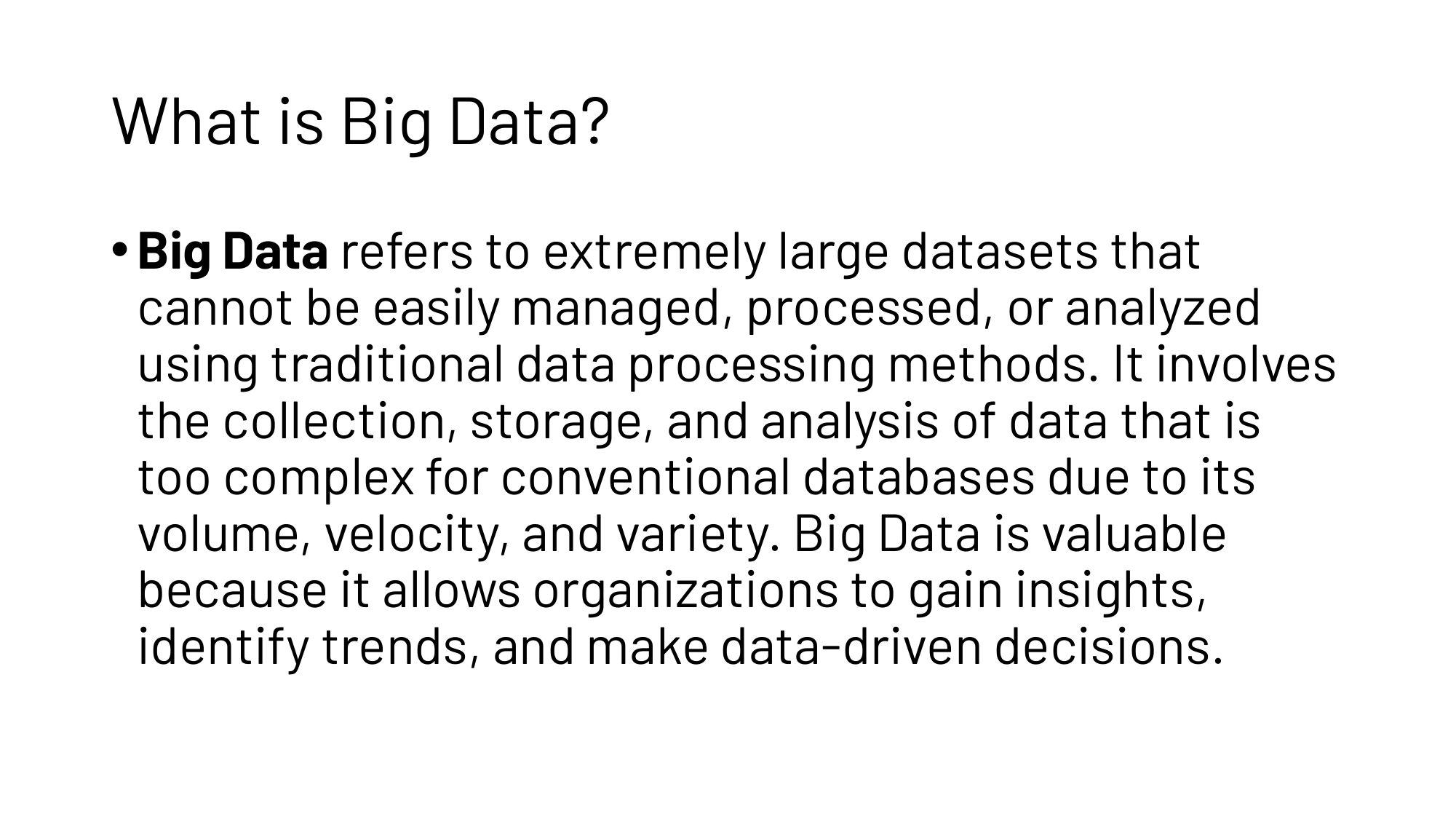

# What is Big Data?
Big Data refers to extremely large datasets that cannot be easily managed, processed, or analyzed using traditional data processing methods. It involves the collection, storage, and analysis of data that is too complex for conventional databases due to its volume, velocity, and variety. Big Data is valuable because it allows organizations to gain insights, identify trends, and make data-driven decisions.